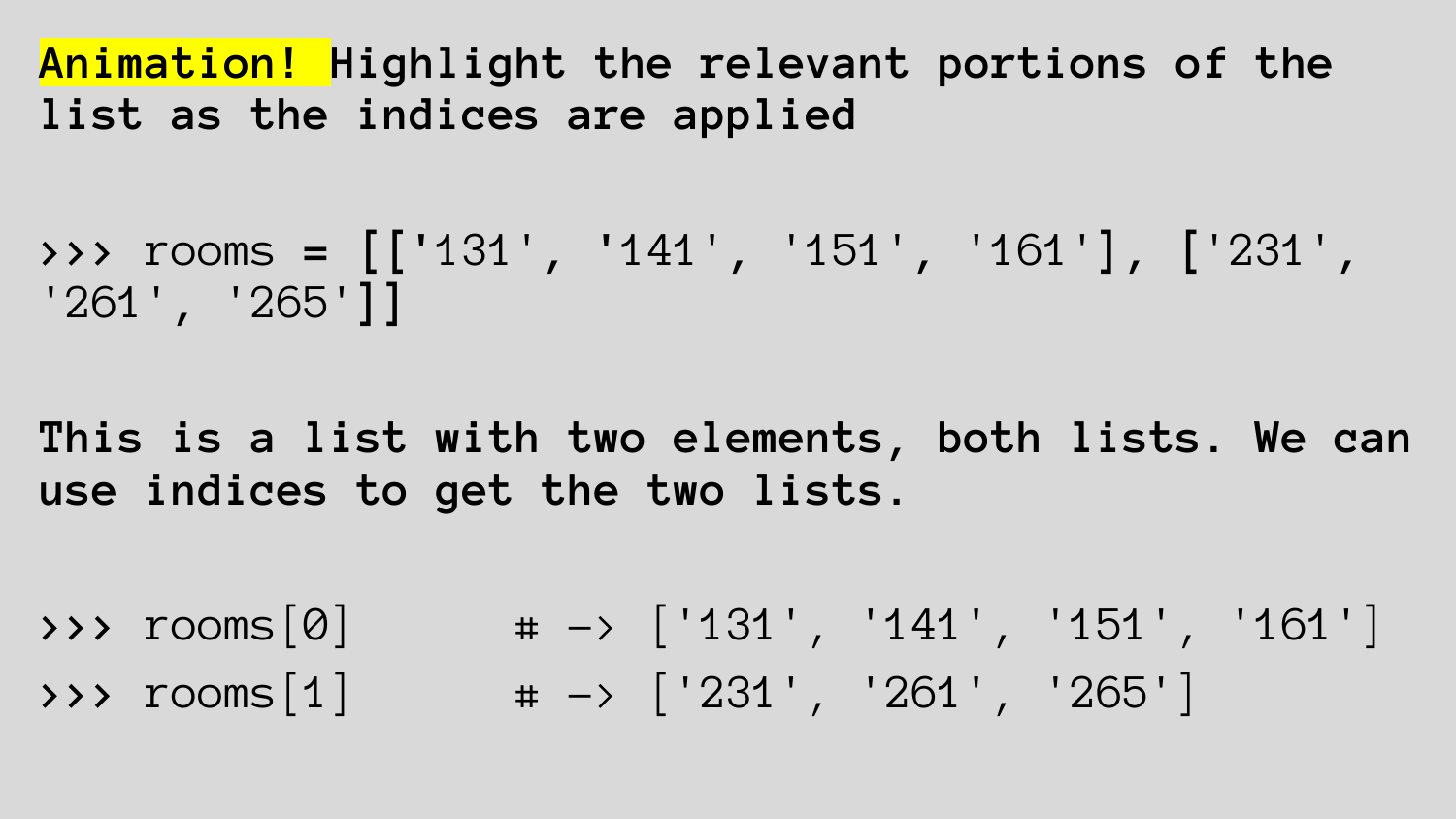

Animation! Highlight the relevant portions of the list as the indices are applied

>>> rooms = [['131', '141', '151', '161'], ['231', '261', '265']]

This is a list with two elements, both lists. We can use indices to get the two lists.

>>> rooms[0]      # -> ['131', '141', '151', '161']
>>> rooms[1]      # -> ['231', '261', '265']